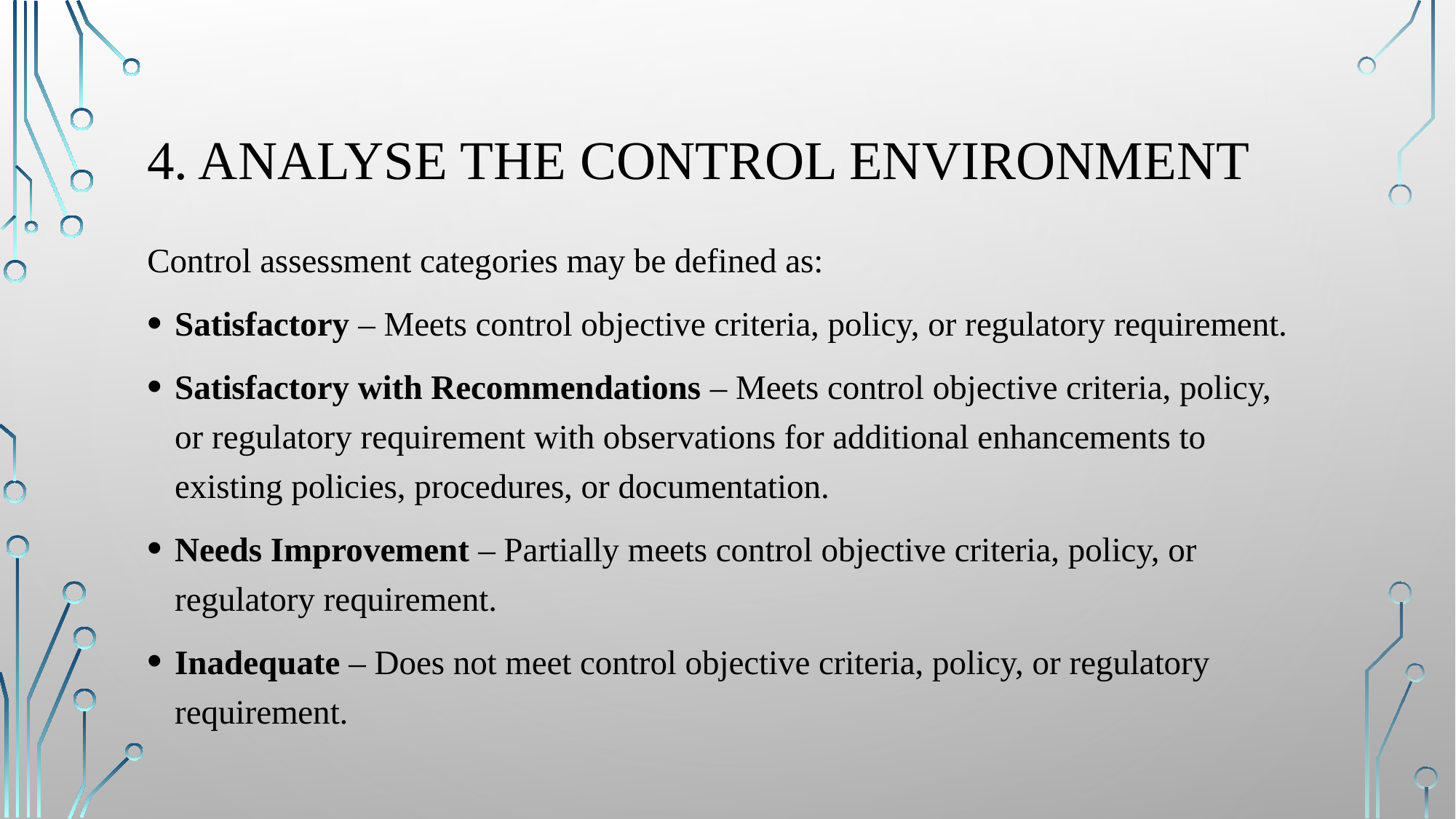

# 4. Analyse the control environment
Control assessment categories may be defined as:
Satisfactory – Meets control objective criteria, policy, or regulatory requirement.
Satisfactory with Recommendations – Meets control objective criteria, policy, or regulatory requirement with observations for additional enhancements to existing policies, procedures, or documentation.
Needs Improvement – Partially meets control objective criteria, policy, or regulatory requirement.
Inadequate – Does not meet control objective criteria, policy, or regulatory requirement.